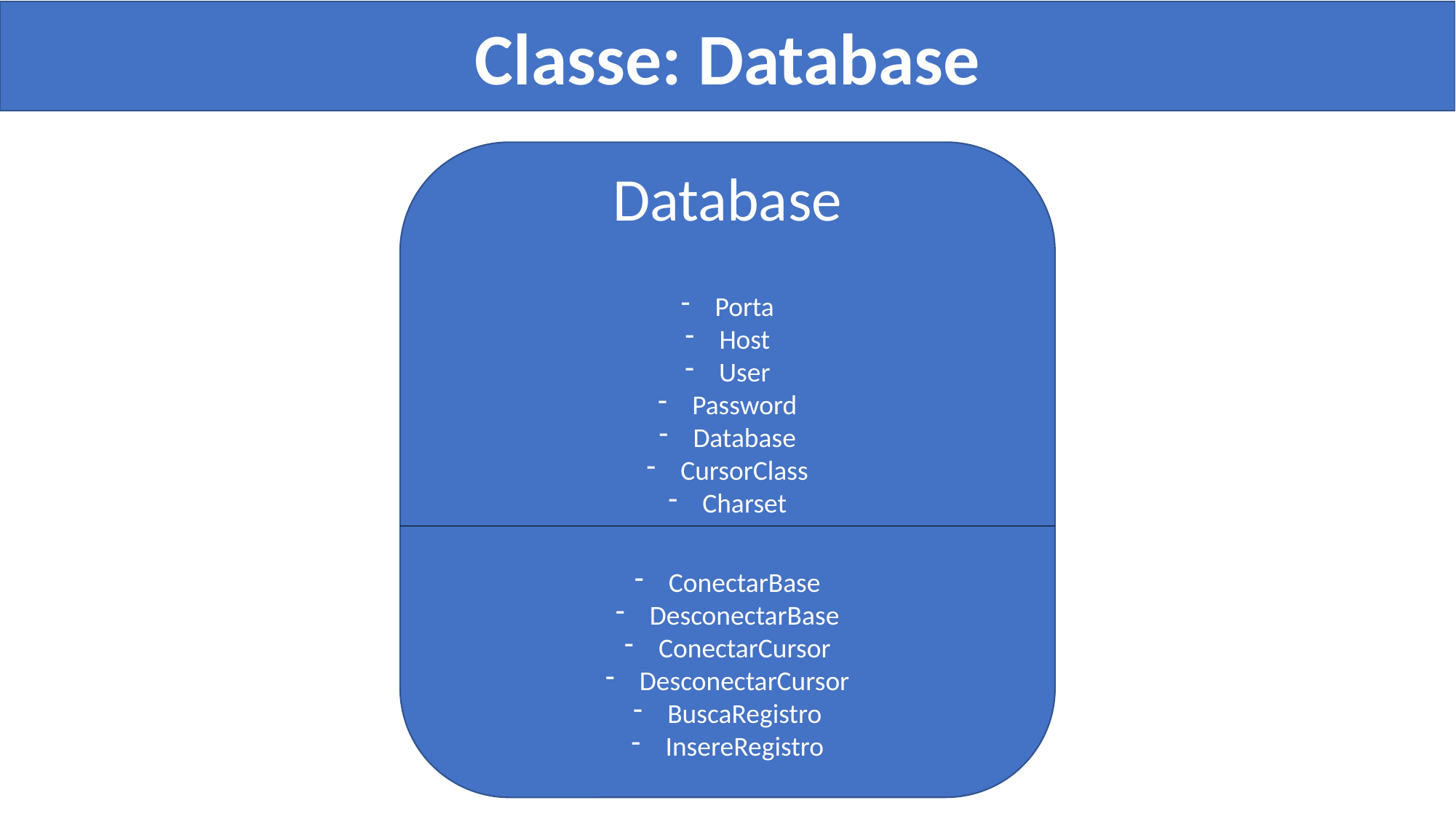

Classe: Database

Database
Porta
Host
User
Password
Database
CursorClass
Charset
ConectarBase
DesconectarBase
ConectarCursor
DesconectarCursor
BuscaRegistro
InsereRegistro